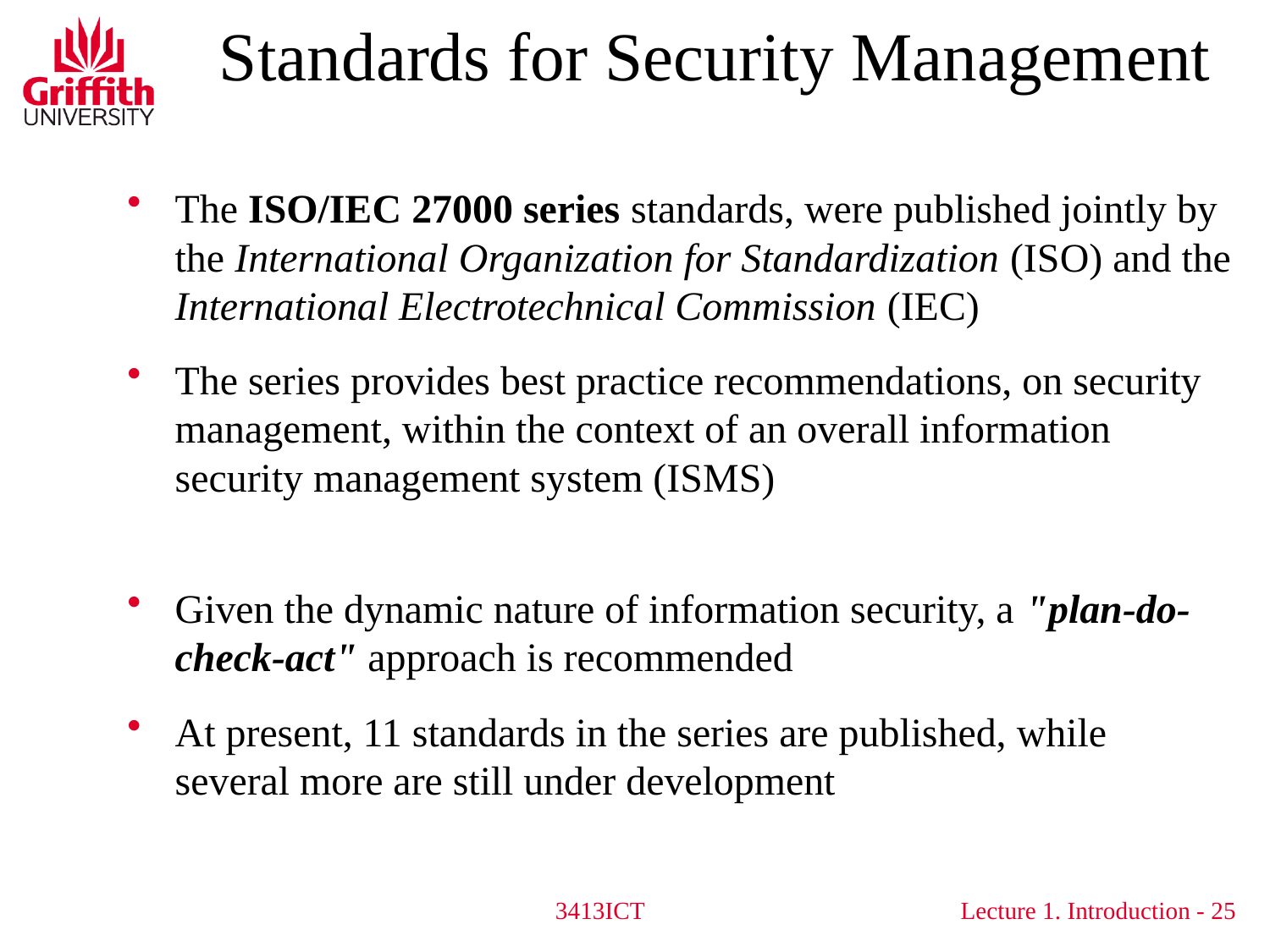

# Standards for Security Management
The ISO/IEC 27000 series standards, were published jointly by the International Organization for Standardization (ISO) and the International Electrotechnical Commission (IEC)

The series provides best practice recommendations, on security management, within the context of an overall information security management system (ISMS)

Given the dynamic nature of information security, a "plan-do-check-act" approach is recommended

At present, 11 standards in the series are published, while several more are still under development

3413ICT
25